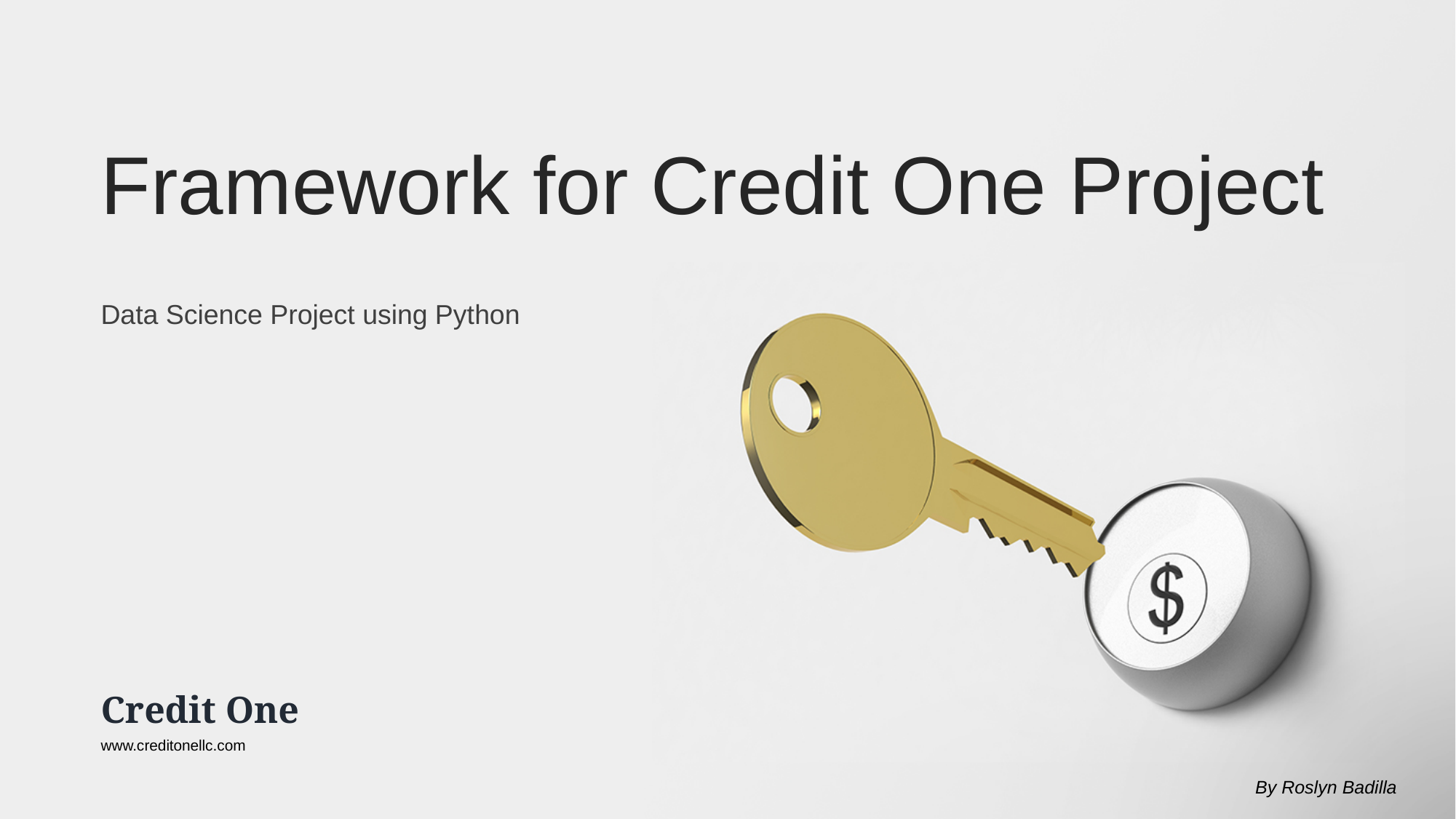

# Framework for Credit One Project
Data Science Project using Python
Credit One
www.creditonellc.com
By Roslyn Badilla